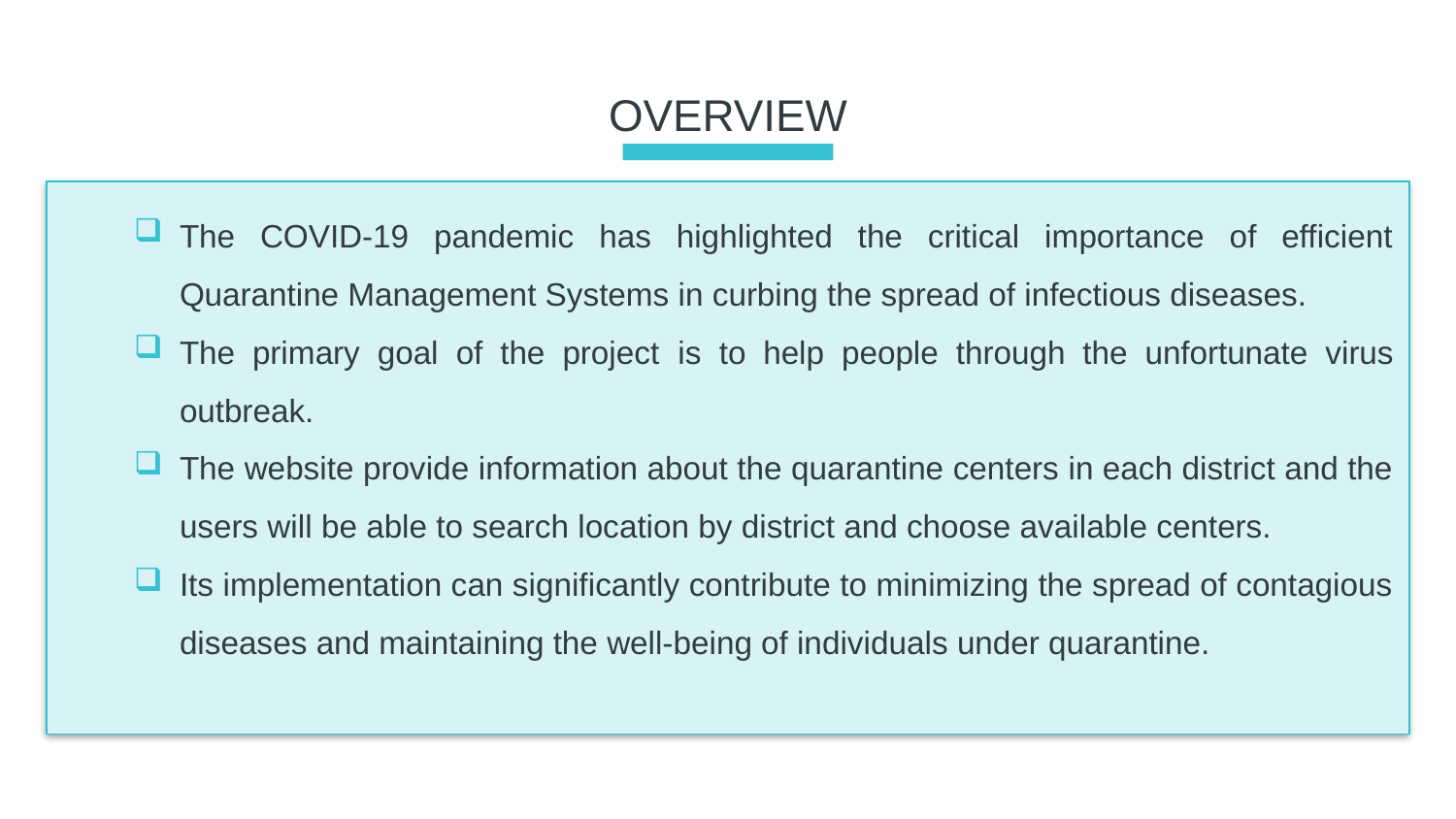

# OVERVIEW
The COVID-19 pandemic has highlighted the critical importance of efficient Quarantine Management Systems in curbing the spread of infectious diseases.
The primary goal of the project is to help people through the unfortunate virus outbreak.
The website provide information about the quarantine centers in each district and the users will be able to search location by district and choose available centers.
Its implementation can significantly contribute to minimizing the spread of contagious diseases and maintaining the well-being of individuals under quarantine.